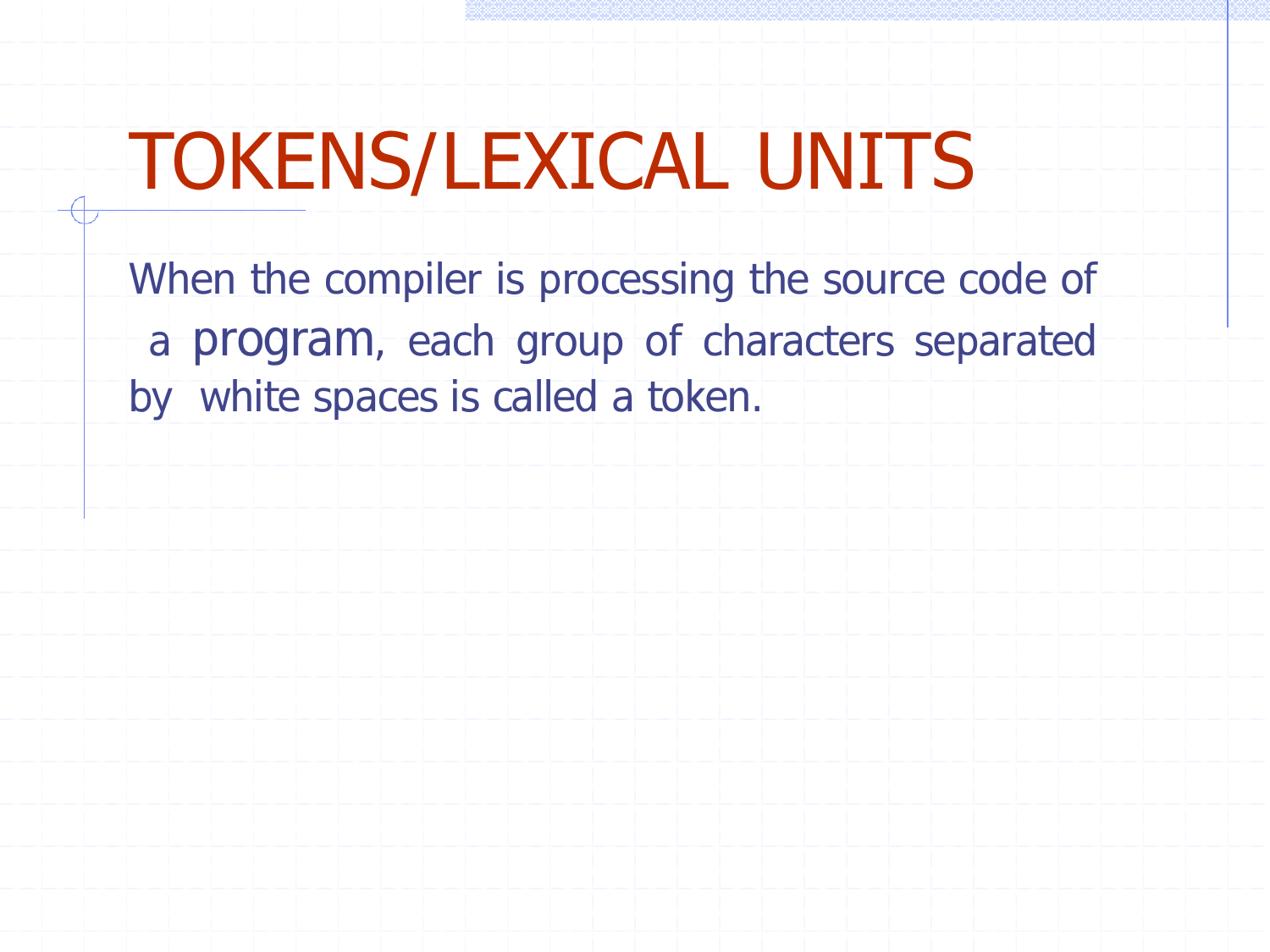

# TOKENS/LEXICAL UNITS

When the compiler is processing the source code of  a program, each group of characters separated by  white spaces is called a token.